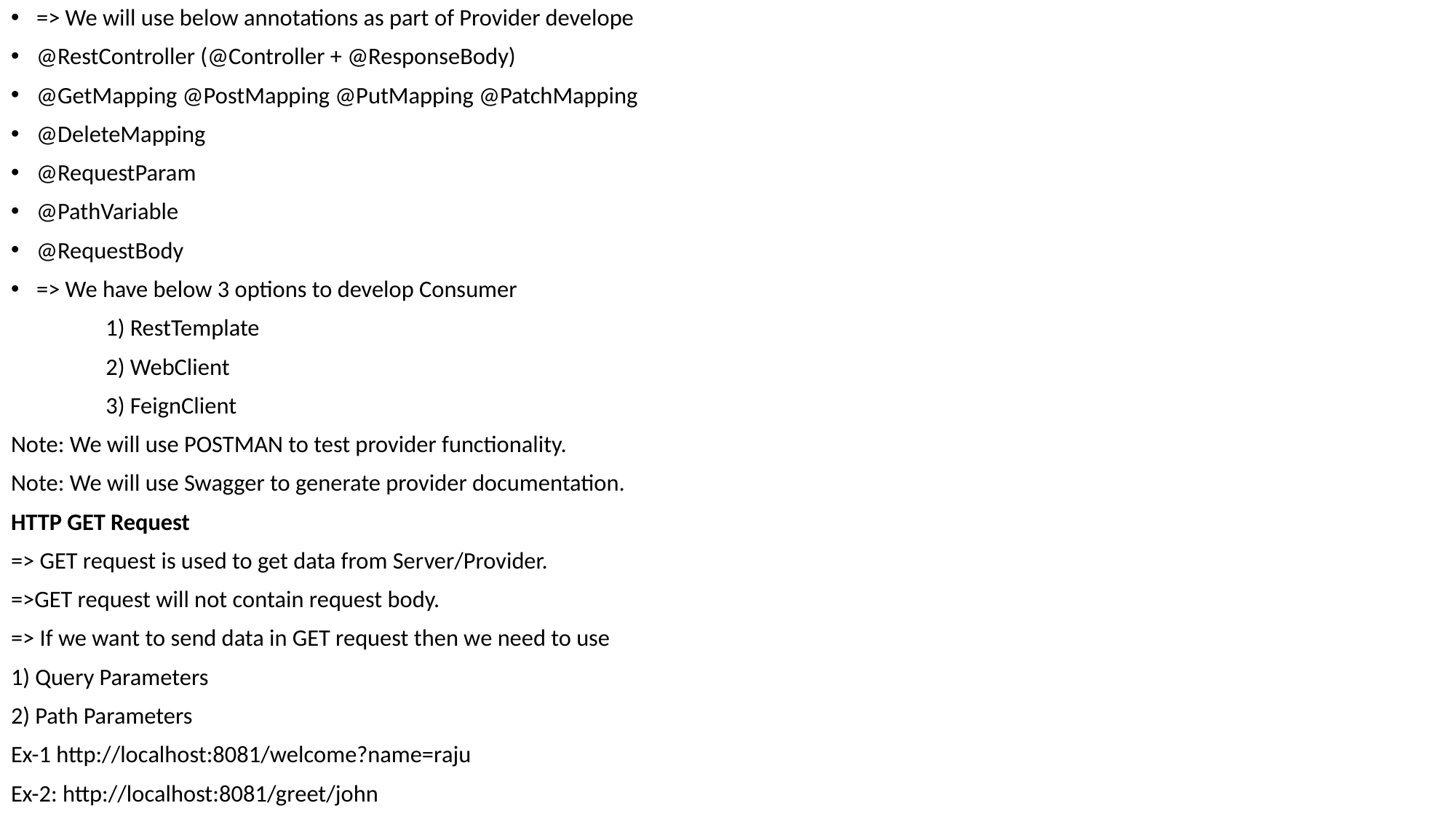

=> We will use below annotations as part of Provider develope
@RestController (@Controller + @ResponseBody)
@GetMapping @PostMapping @PutMapping @PatchMapping
@DeleteMapping
@RequestParam
@PathVariable
@RequestBody
=> We have below 3 options to develop Consumer
		1) RestTemplate
		2) WebClient
		3) FeignClient
Note: We will use POSTMAN to test provider functionality.
Note: We will use Swagger to generate provider documentation.
HTTP GET Request
=> GET request is used to get data from Server/Provider.
=>GET request will not contain request body.
=> If we want to send data in GET request then we need to use
1) Query Parameters
2) Path Parameters
Ex-1 http://localhost:8081/welcome?name=raju
Ex-2: http://localhost:8081/greet/john